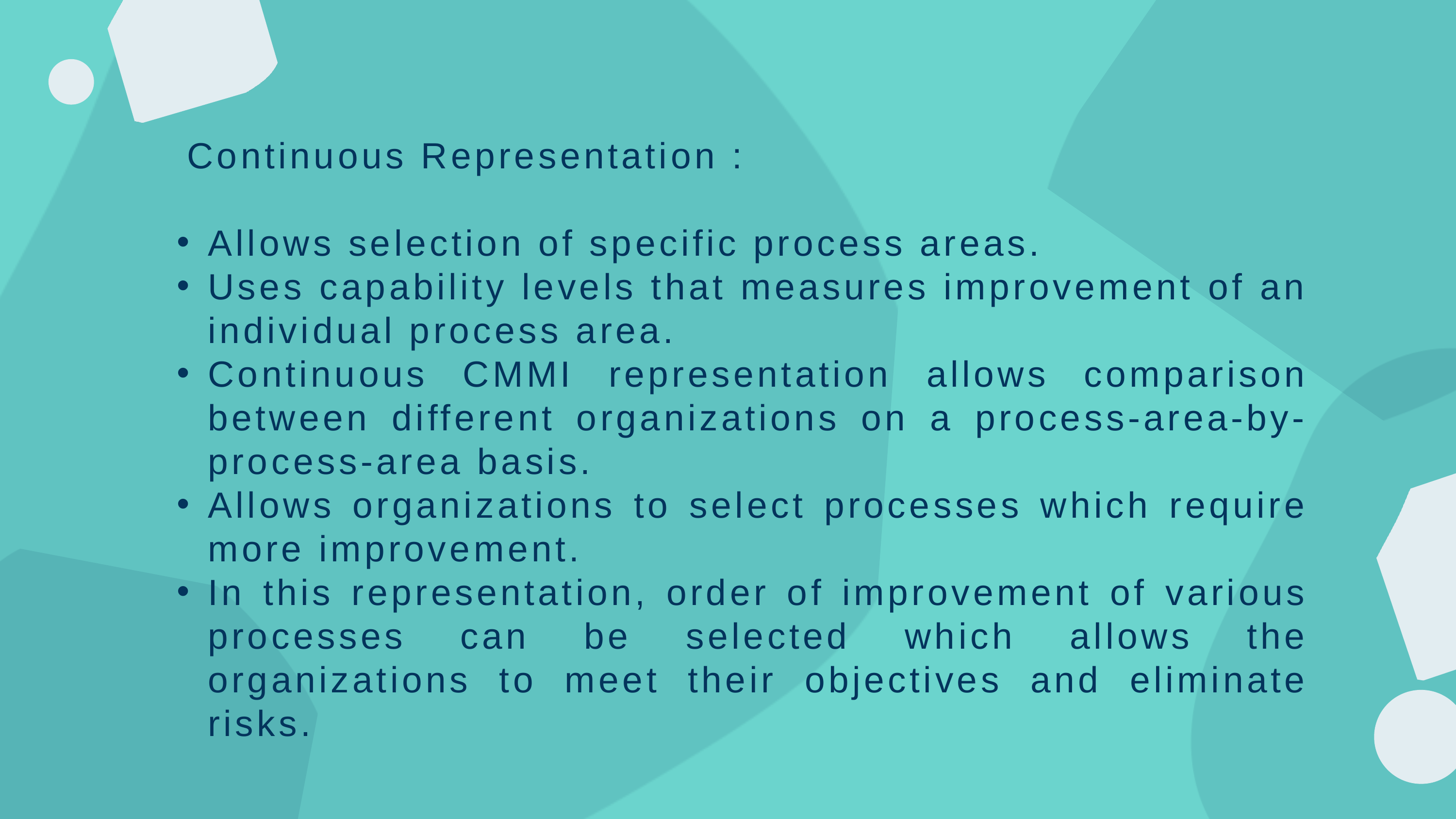

Continuous Representation :

Allows selection of specific process areas.
Uses capability levels that measures improvement of an individual process area.
Continuous CMMI representation allows comparison between different organizations on a process-area-by-process-area basis.
Allows organizations to select processes which require more improvement.
In this representation, order of improvement of various processes can be selected which allows the organizations to meet their objectives and eliminate risks.